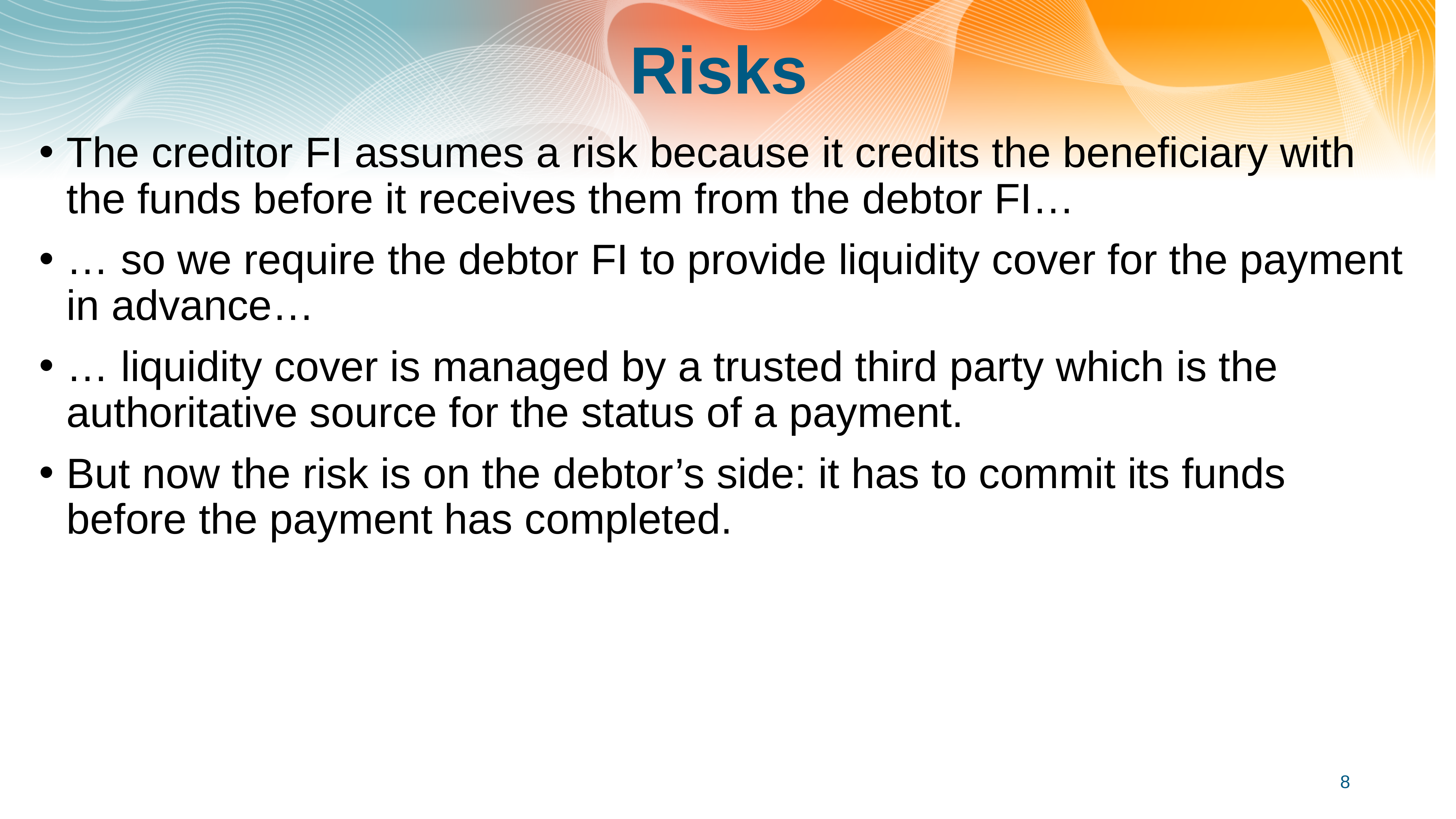

# Risks
The creditor FI assumes a risk because it credits the beneficiary with the funds before it receives them from the debtor FI…
… so we require the debtor FI to provide liquidity cover for the payment in advance…
… liquidity cover is managed by a trusted third party which is the authoritative source for the status of a payment.
But now the risk is on the debtor’s side: it has to commit its funds before the payment has completed.
8